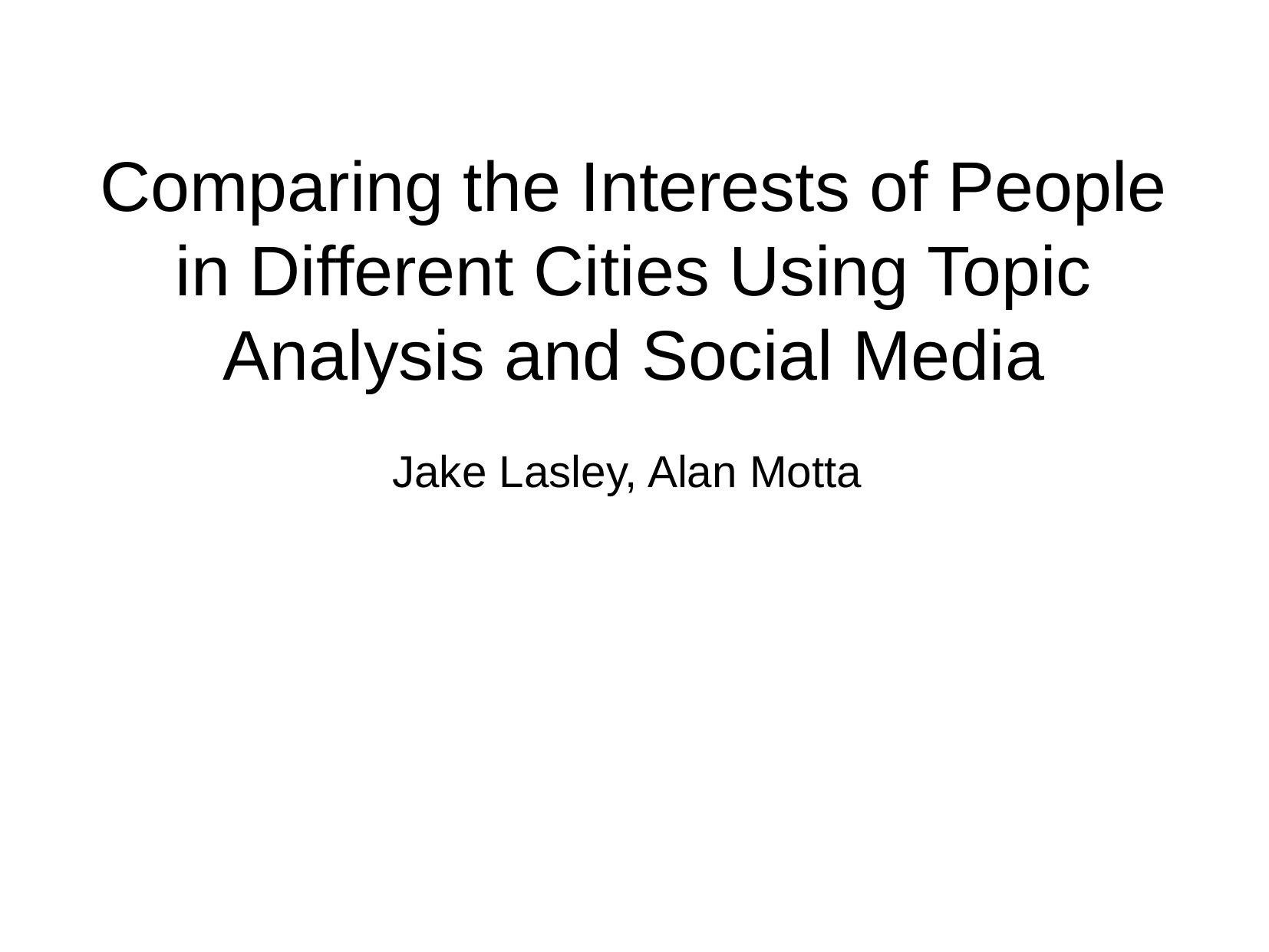

Comparing the Interests of People in Different Cities Using Topic Analysis and Social Media
Jake Lasley, Alan Motta